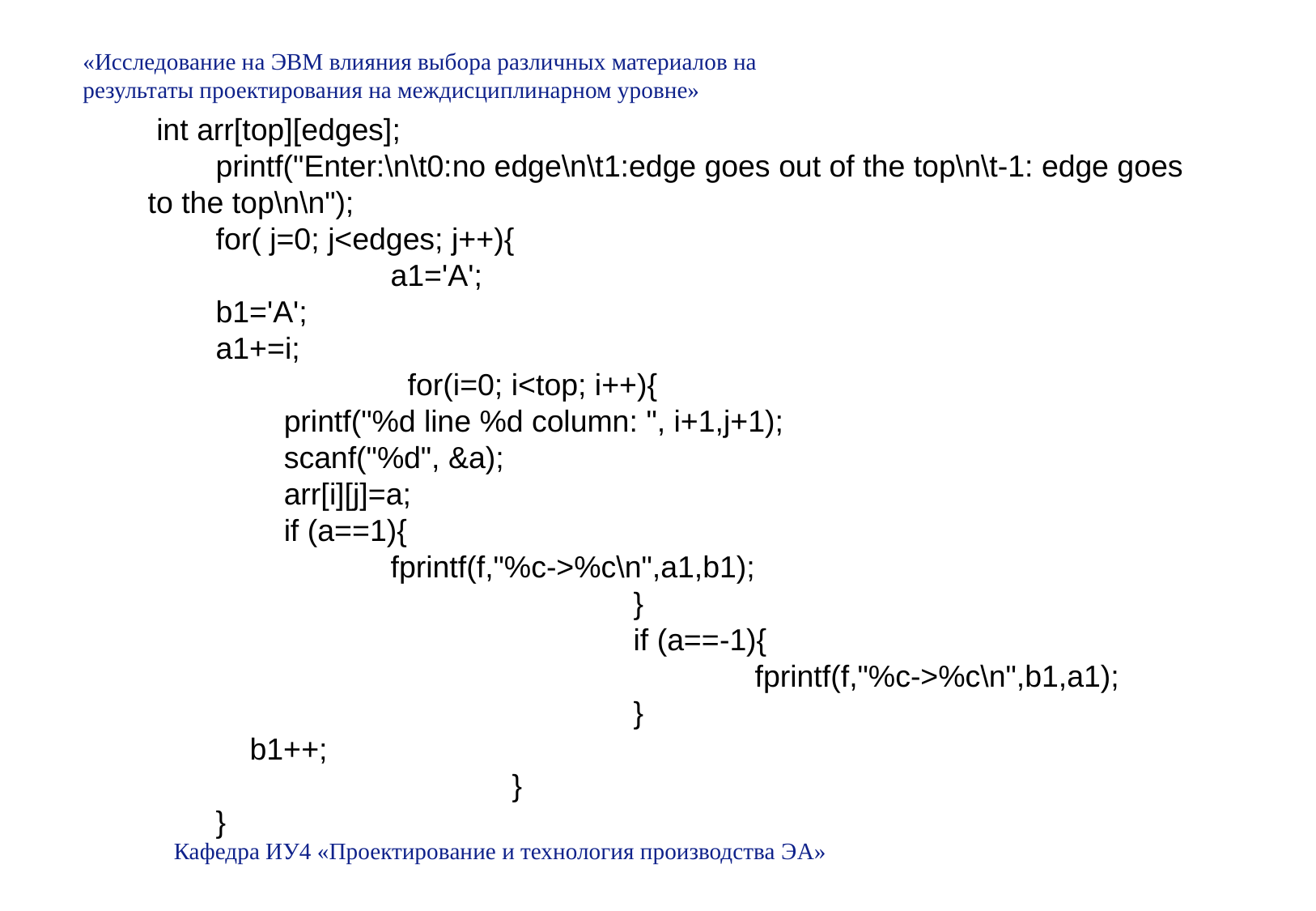

«Исследование на ЭВМ влияния выбора различных материалов на
результаты проектирования на междисциплинарном уровне»
 int arr[top][edges];
        printf("Enter:\n\t0:no edge\n\t1:edge goes out of the top\n\t-1: edge goes to the top\n\n");
        for( j=0; j<edges; j++){
		a1='A';
        b1='A';
        a1+=i;
		  for(i=0; i<top; i++){
                printf("%d line %d column: ", i+1,j+1);
                scanf("%d", &a);
                arr[i][j]=a;
                if (a==1){
                	fprintf(f,"%c->%c\n",a1,b1);
				}
				if (a==-1){
					fprintf(f,"%c->%c\n",b1,a1);
				}
            b1++;
			}
        }
Кафедра ИУ4 «Проектирование и технология производства ЭА»